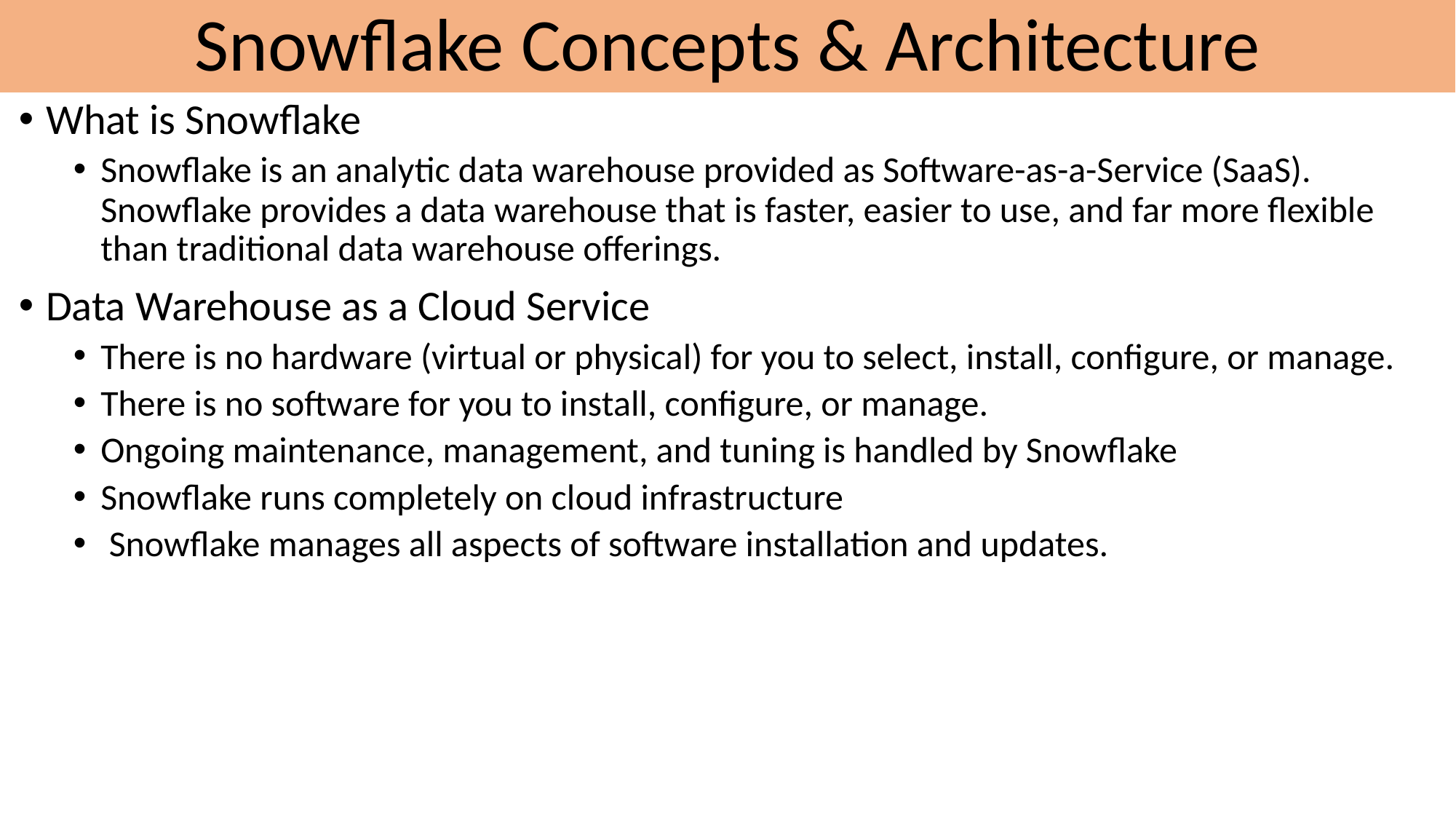

#
Snowflake on GCP
Snowflake Concepts & Architecture
What is Snowflake
Snowflake is an analytic data warehouse provided as Software-as-a-Service (SaaS). Snowflake provides a data warehouse that is faster, easier to use, and far more flexible than traditional data warehouse offerings.
Data Warehouse as a Cloud Service
There is no hardware (virtual or physical) for you to select, install, configure, or manage.
There is no software for you to install, configure, or manage.
Ongoing maintenance, management, and tuning is handled by Snowflake
Snowflake runs completely on cloud infrastructure
 Snowflake manages all aspects of software installation and updates.